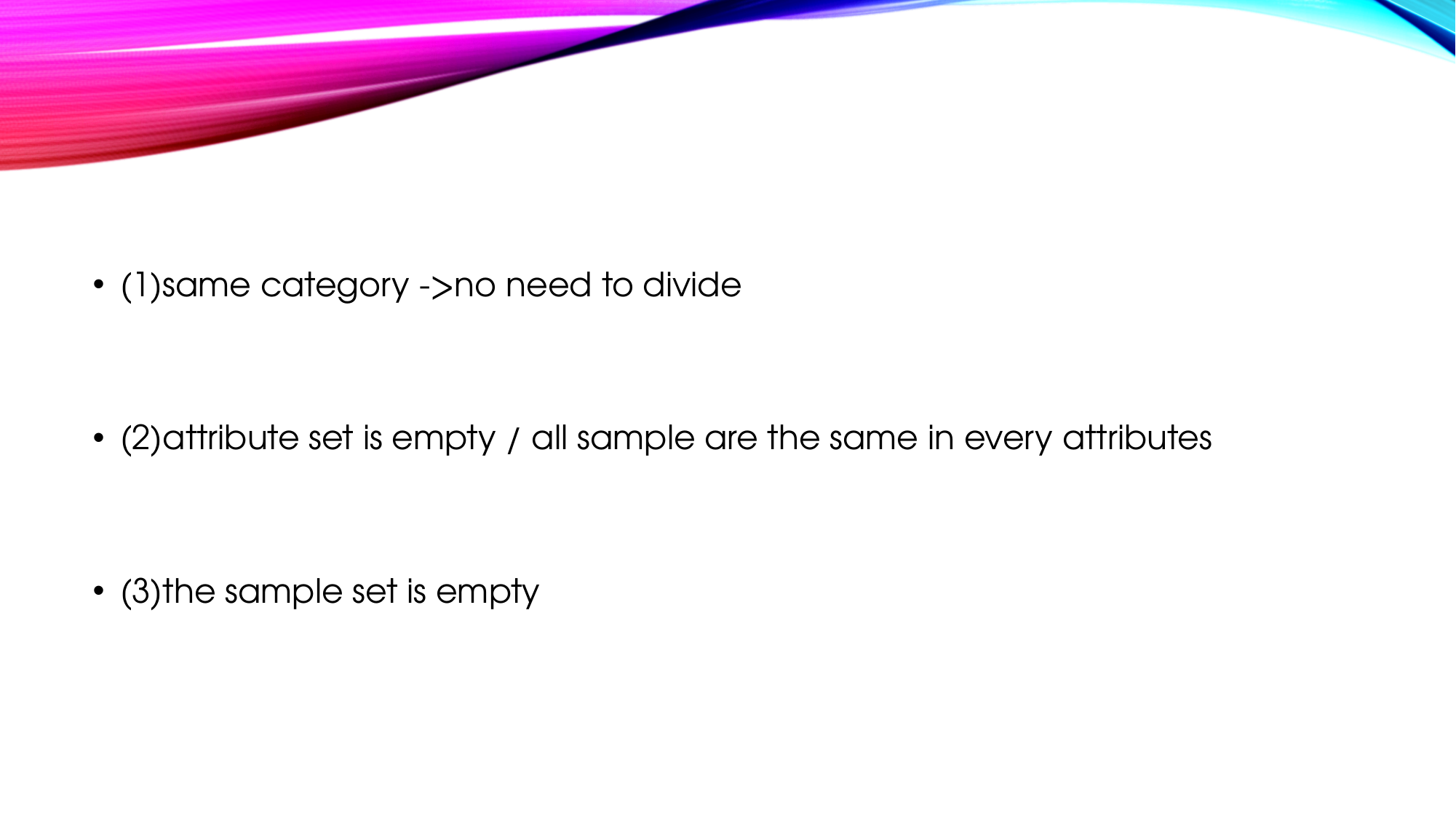

#
(1)same category ->no need to divide

(2)attribute set is empty / all sample are the same in every attributes

(3)the sample set is empty